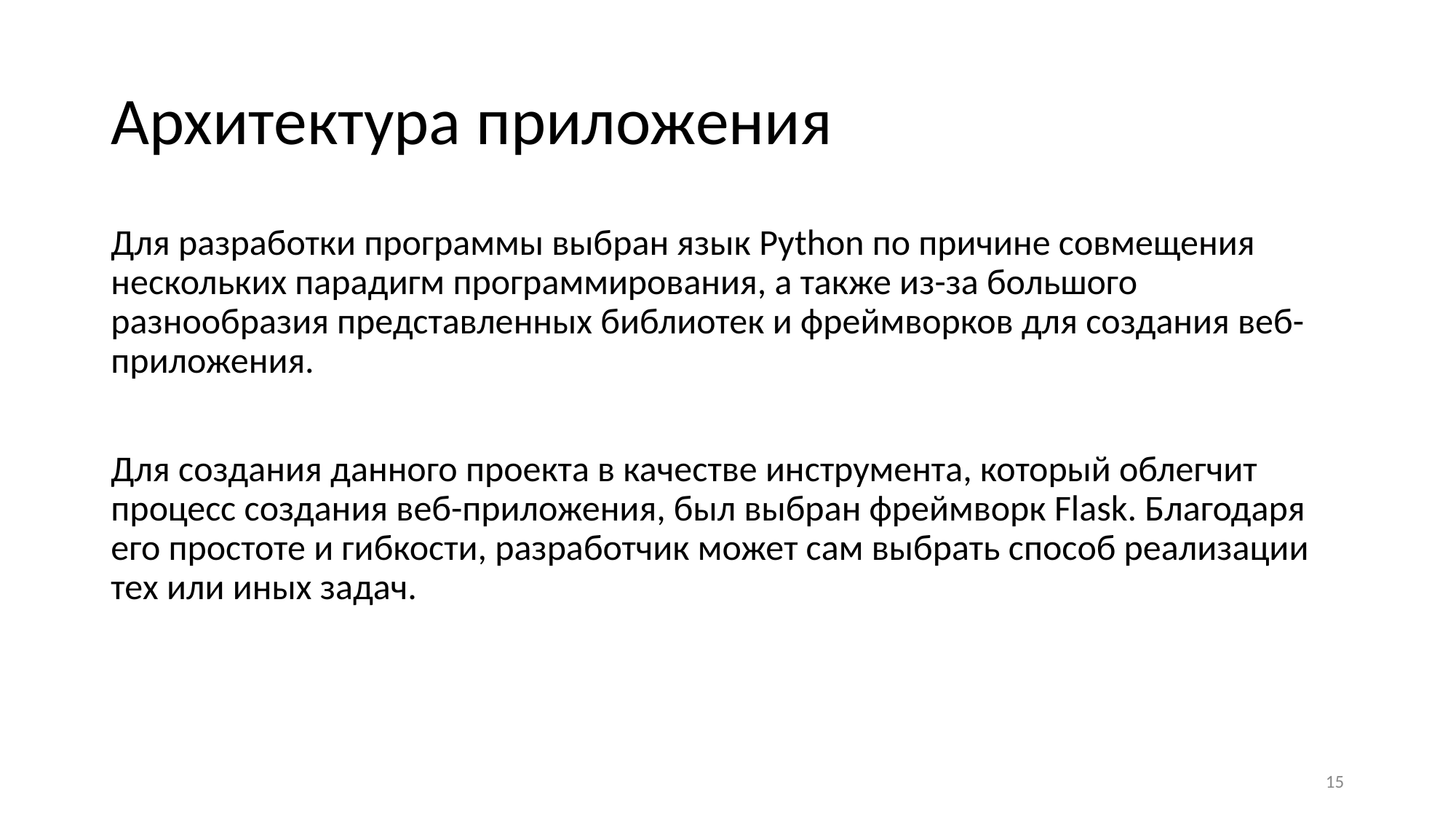

# Архитектура приложения
Для разработки программы выбран язык Python по причине совмещения нескольких парадигм программирования, а также из-за большого разнообразия представленных библиотек и фреймворков для создания веб-приложения.

Для создания данного проекта в качестве инструмента, который облегчит процесс создания веб-приложения, был выбран фреймворк Flask. Благодаря его простоте и гибкости, разработчик может сам выбрать способ реализации тех или иных задач.

15